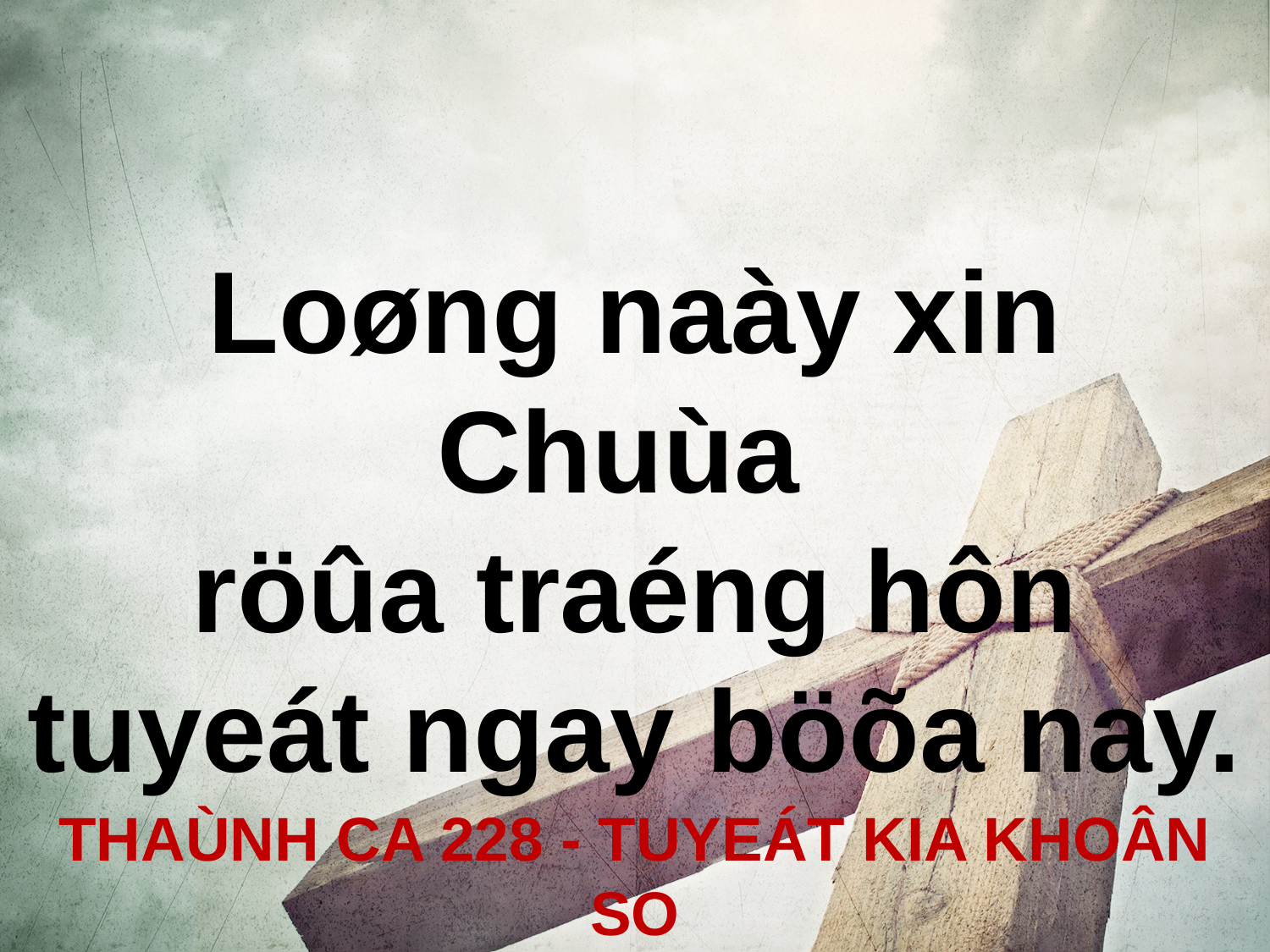

Loøng naày xin Chuùa
röûa traéng hôn tuyeát ngay böõa nay.
THAÙNH CA 228 - TUYEÁT KIA KHOÂN SO